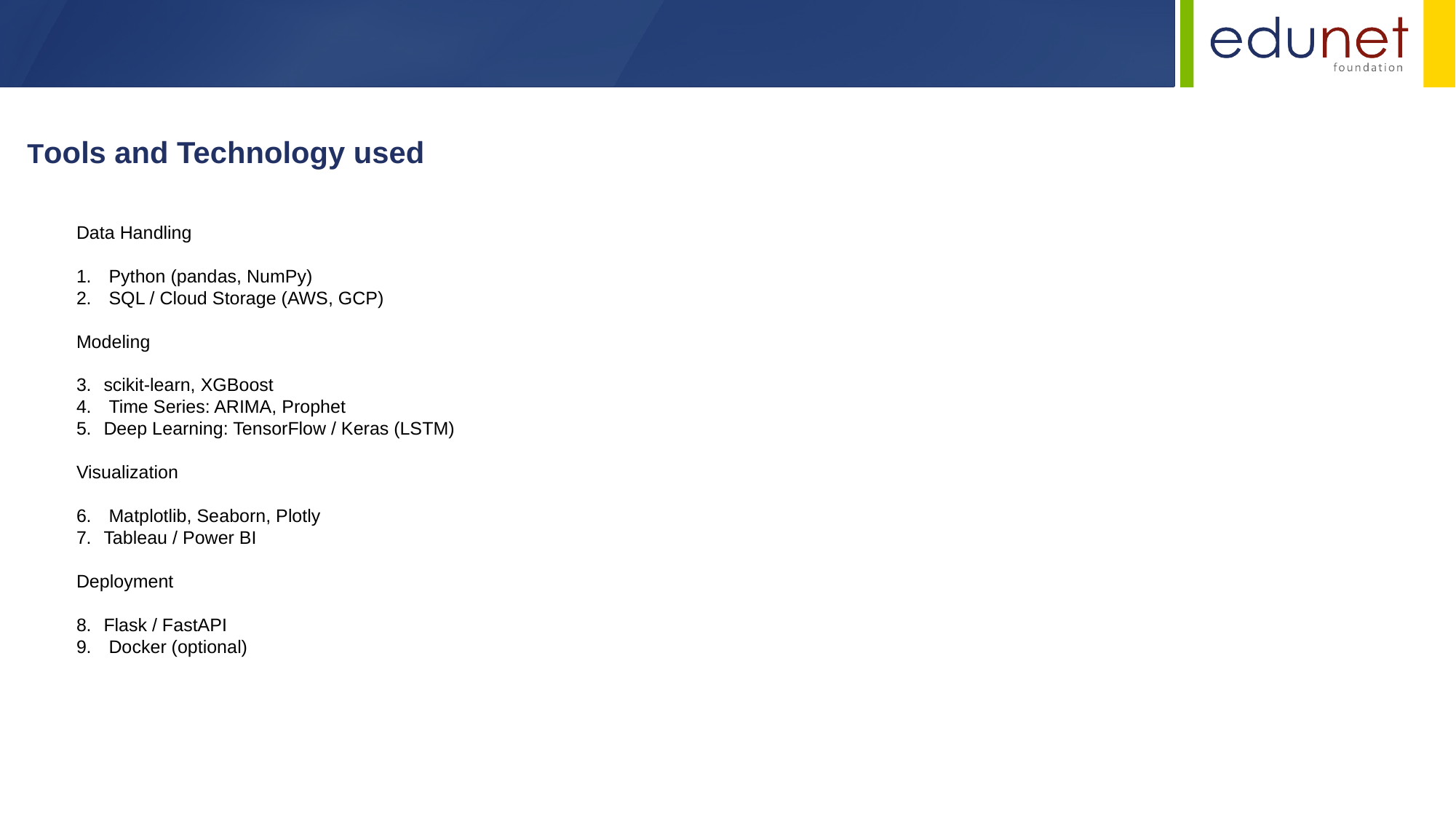

Tools and Technology used

Data Handling

 Python (pandas, NumPy)
 SQL / Cloud Storage (AWS, GCP)

Modeling

scikit-learn, XGBoost
 Time Series: ARIMA, Prophet
Deep Learning: TensorFlow / Keras (LSTM)

Visualization

 Matplotlib, Seaborn, Plotly
Tableau / Power BI

Deployment

Flask / FastAPI
 Docker (optional)